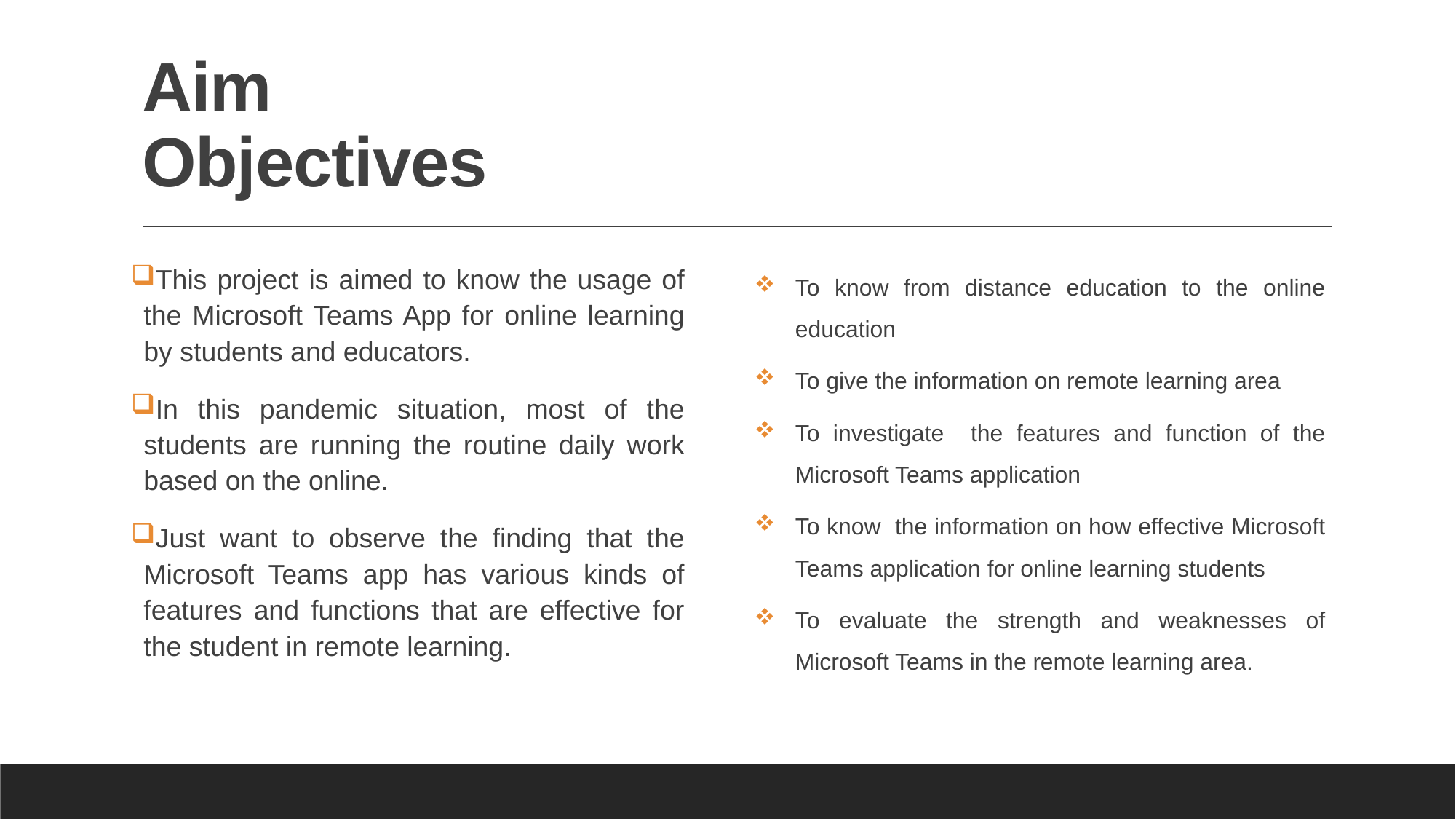

# Aim                                         Objectives
This project is aimed to know the usage of the Microsoft Teams App for online learning by students and educators.
In this pandemic situation, most of the students are running the routine daily work based on the online.
Just want to observe the finding that the Microsoft Teams app has various kinds of features and functions that are effective for the student in remote learning.
To know from distance education to the online education
To give the information on remote learning area
To investigate  the features and function of the Microsoft Teams application
To know  the information on how effective Microsoft Teams application for online learning students
To evaluate the strength and weaknesses of Microsoft Teams in the remote learning area.